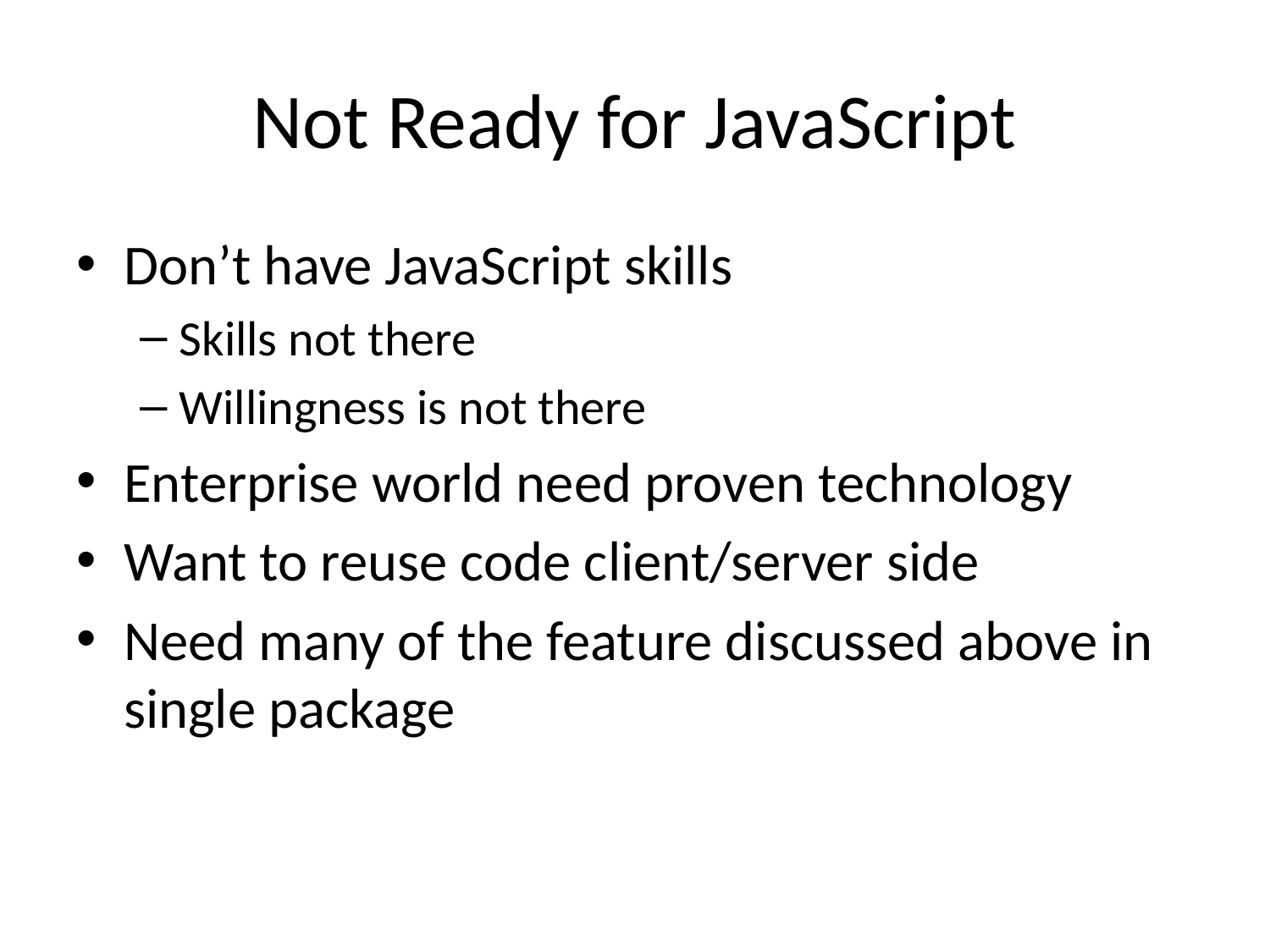

# Not Ready for JavaScript
Don’t have JavaScript skills
Skills not there
Willingness is not there
Enterprise world need proven technology
Want to reuse code client/server side
Need many of the feature discussed above in single package